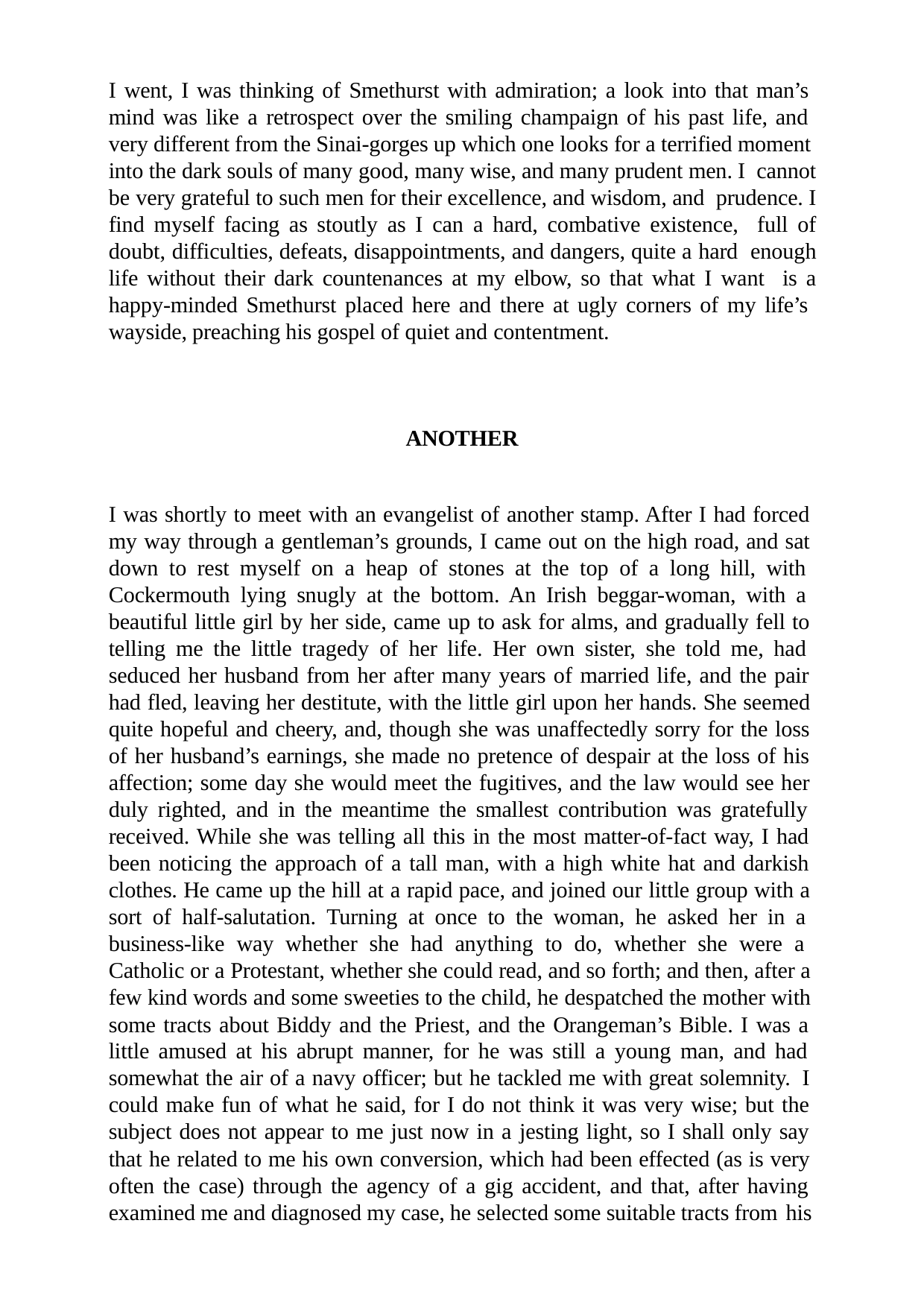

I went, I was thinking of Smethurst with admiration; a look into that man’s  mind was like a retrospect over the smiling champaign of his past life, and  very different from the Sinai-gorges up which one looks for a terrified moment  into the dark souls of many good, many wise, and many prudent men. I  cannot be very grateful to such men for their excellence, and wisdom, and  prudence. I find myself facing as stoutly as I can a hard, combative existence,  full of doubt, difficulties, defeats, disappointments, and dangers, quite a hard  enough life without their dark countenances at my elbow, so that what I want  is a happy-minded Smethurst placed here and there at ugly corners of my life’s  wayside, preaching his gospel of quiet and contentment.
ANOTHER

I was shortly to meet with an evangelist of another stamp. After I had forced  my way through a gentleman’s grounds, I came out on the high road, and sat  down to rest myself on a heap of stones at the top of a long hill, with  Cockermouth lying snugly at the bottom. An Irish beggar-woman, with a  beautiful little girl by her side, came up to ask for alms, and gradually fell to  telling me the little tragedy of her life. Her own sister, she told me, had  seduced her husband from her after many years of married life, and the pair  had fled, leaving her destitute, with the little girl upon her hands. She seemed  quite hopeful and cheery, and, though she was unaffectedly sorry for the loss  of her husband’s earnings, she made no pretence of despair at the loss of his  affection; some day she would meet the fugitives, and the law would see her  duly righted, and in the meantime the smallest contribution was gratefully  received. While she was telling all this in the most matter-of-fact way, I had  been noticing the approach of a tall man, with a high white hat and darkish  clothes. He came up the hill at a rapid pace, and joined our little group with a  sort of half-salutation. Turning at once to the woman, he asked her in a  business-like way whether she had anything to do, whether she were a  Catholic or a Protestant, whether she could read, and so forth; and then, after a  few kind words and some sweeties to the child, he despatched the mother with  some tracts about Biddy and the Priest, and the Orangeman’s Bible. I was a  little amused at his abrupt manner, for he was still a young man, and had  somewhat the air of a navy officer; but he tackled me with great solemnity. I  could make fun of what he said, for I do not think it was very wise; but the  subject does not appear to me just now in a jesting light, so I shall only say  that he related to me his own conversion, which had been effected (as is very  often the case) through the agency of a gig accident, and that, after having  examined me and diagnosed my case, he selected some suitable tracts from his